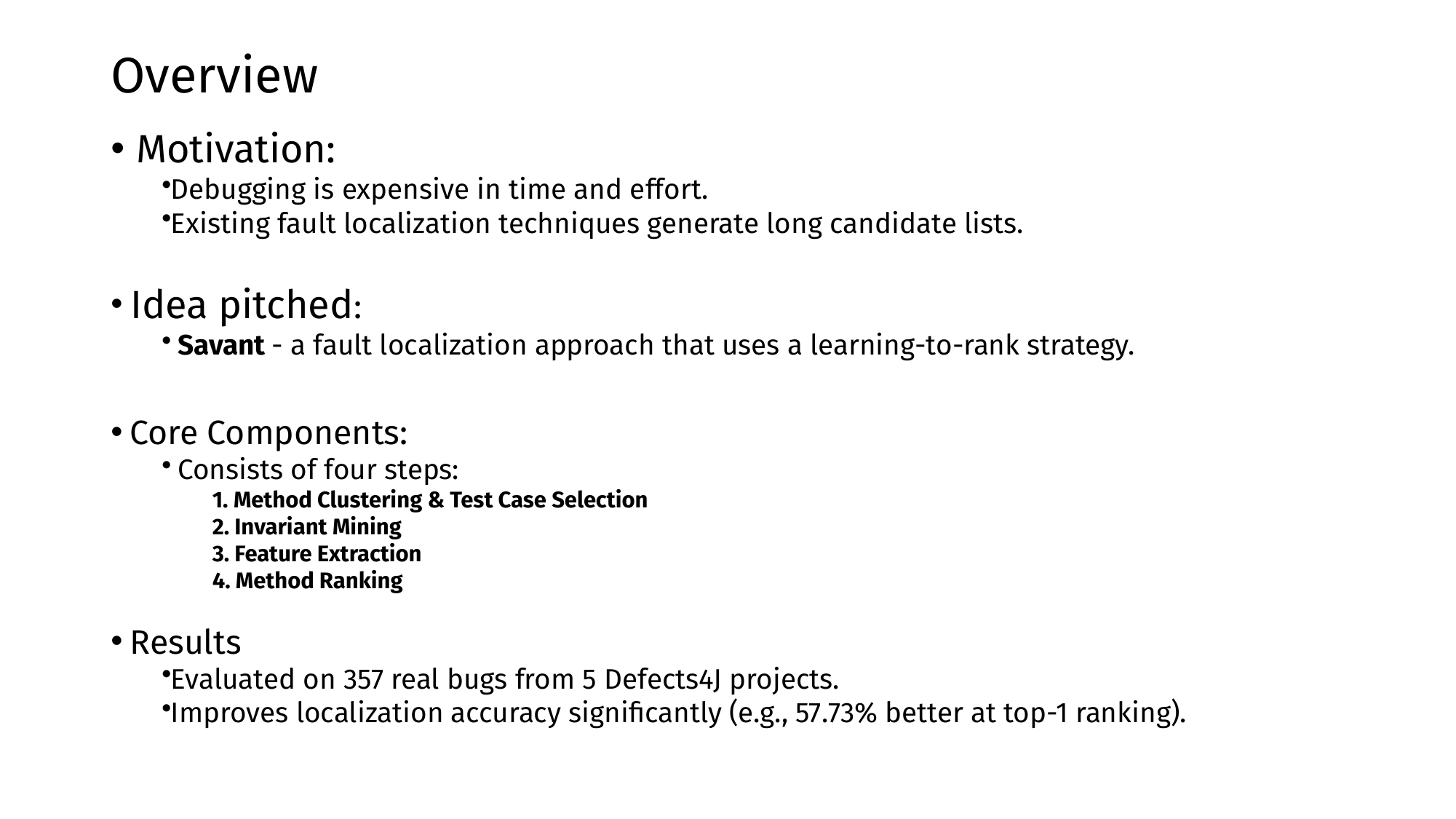

# Overview
Motivation:
Debugging is expensive in time and effort.
Existing fault localization techniques generate long candidate lists.

 Idea pitched:
 Savant - a fault localization approach that uses a learning-to-rank strategy.

 Core Components:
 Consists of four steps:
1. Method Clustering & Test Case Selection
2. Invariant Mining
3. Feature Extraction
4. Method Ranking

 Results
Evaluated on 357 real bugs from 5 Defects4J projects.
Improves localization accuracy significantly (e.g., 57.73% better at top-1 ranking).